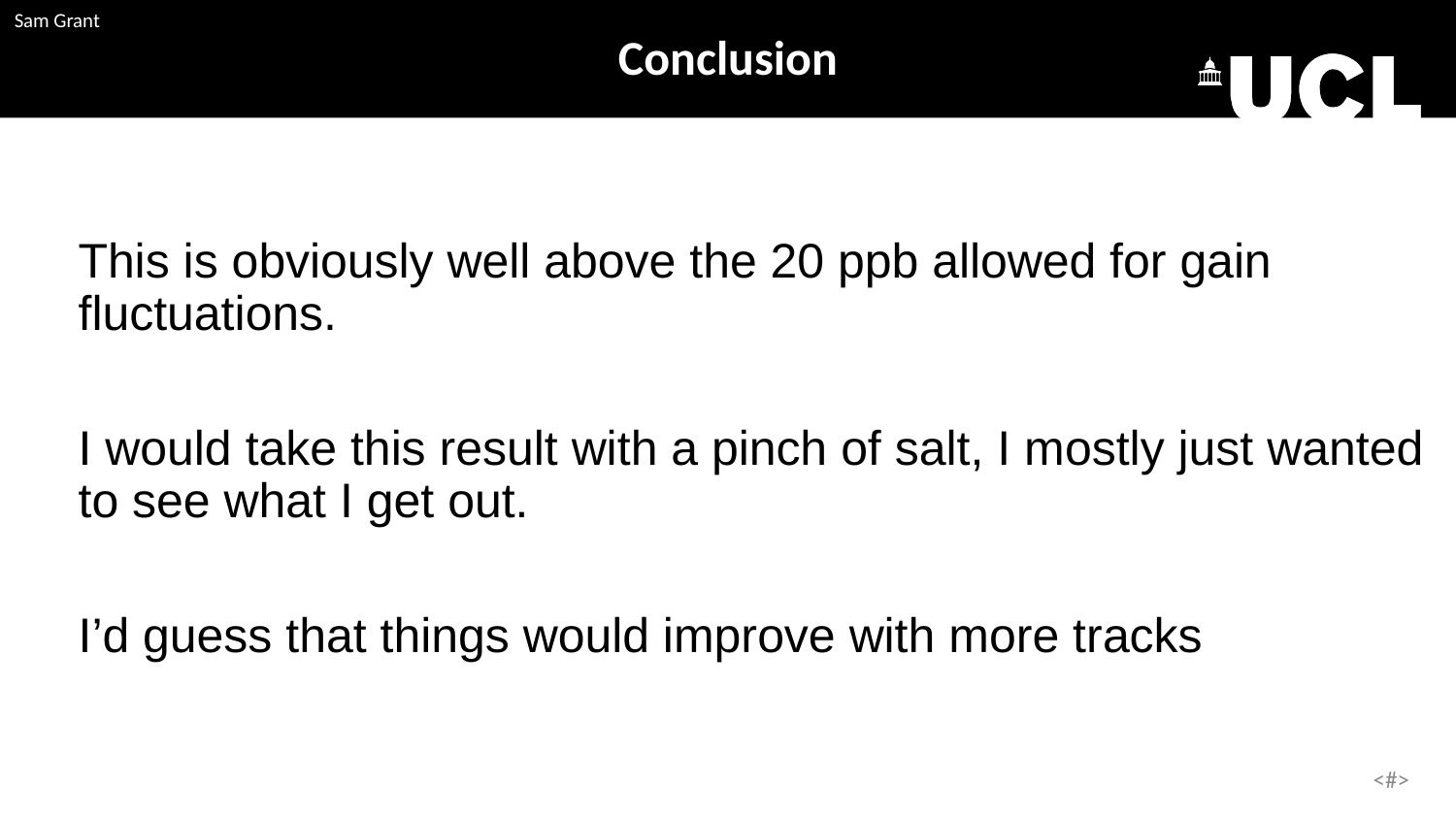

Conclusion

This is obviously well above the 20 ppb allowed for gain fluctuations.

I would take this result with a pinch of salt, I mostly just wanted to see what I get out.

I’d guess that things would improve with more tracks

5